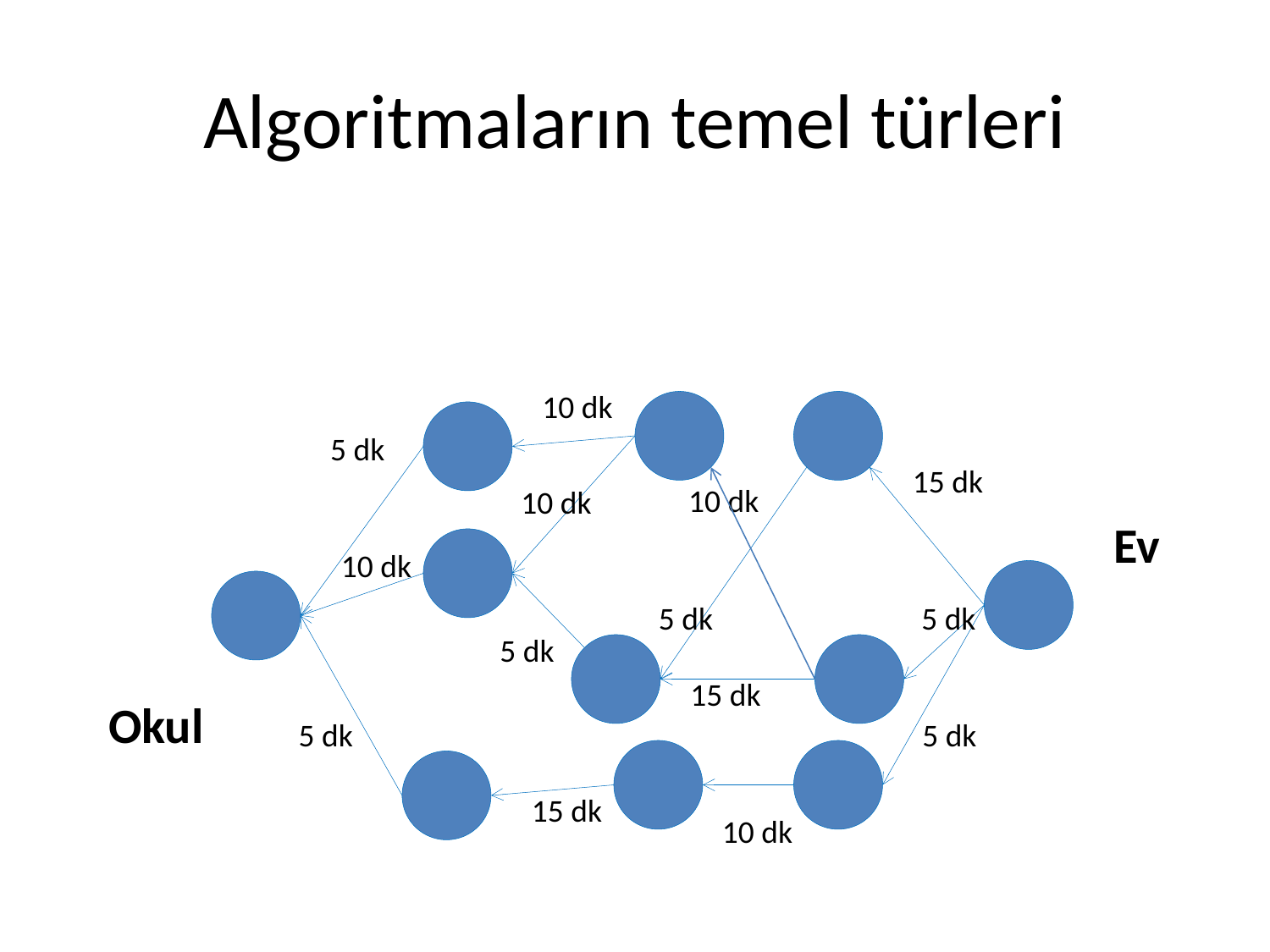

# Algoritmaların temel türleri
10 dk

5 dk
15 dk
10 dk
Ev

10 dk

5 dk
5 dk
5 dk

15 dk
Okul
5 dk
5 dk

15 dk
10 dk
10 dk